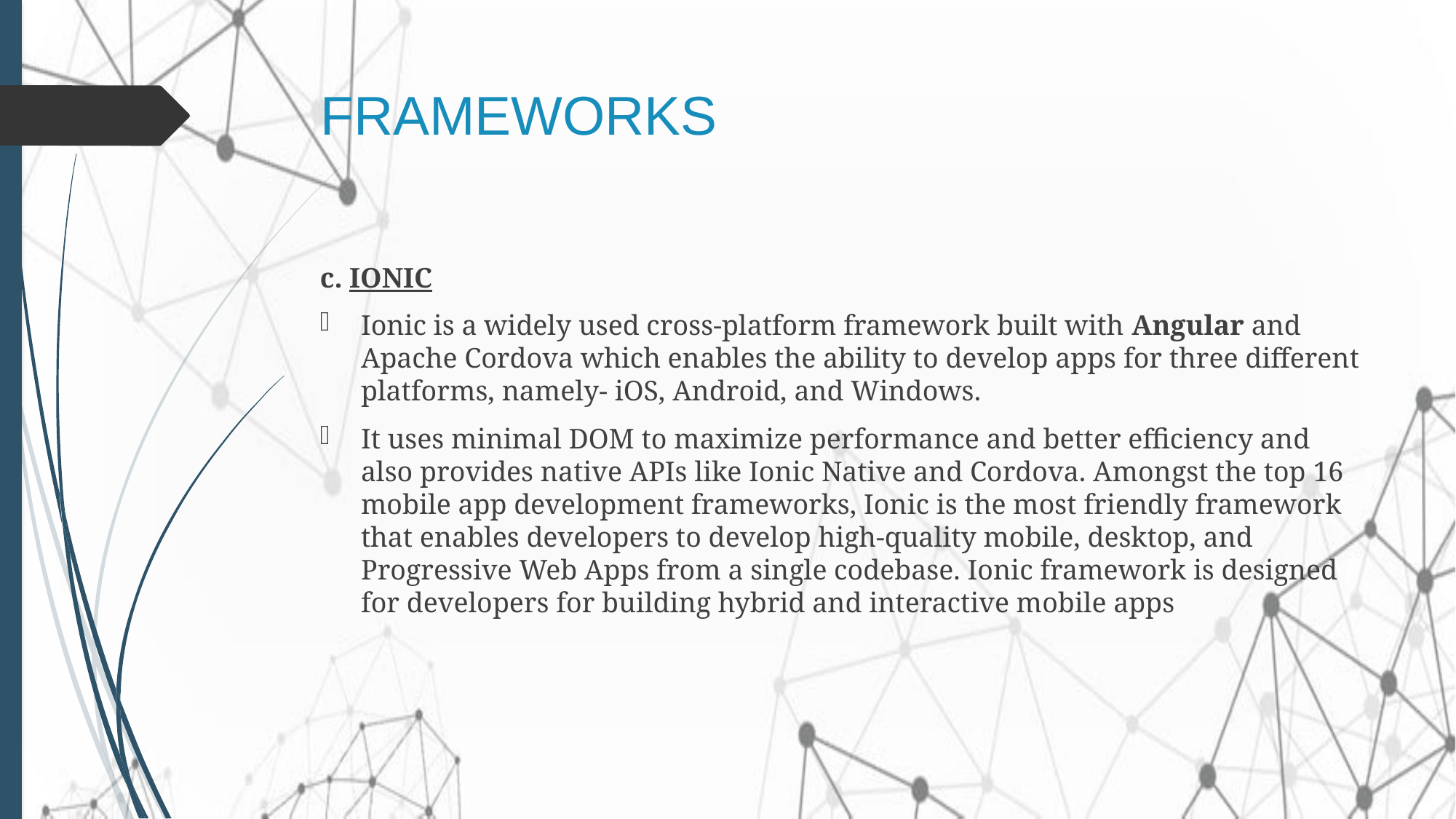

# FRAMEWORKS
c. IONIC
Ionic is a widely used cross-platform framework built with Angular and Apache Cordova which enables the ability to develop apps for three different platforms, namely- iOS, Android, and Windows.
It uses minimal DOM to maximize performance and better efficiency and also provides native APIs like Ionic Native and Cordova. Amongst the top 16 mobile app development frameworks, Ionic is the most friendly framework that enables developers to develop high-quality mobile, desktop, and Progressive Web Apps from a single codebase. Ionic framework is designed for developers for building hybrid and interactive mobile apps